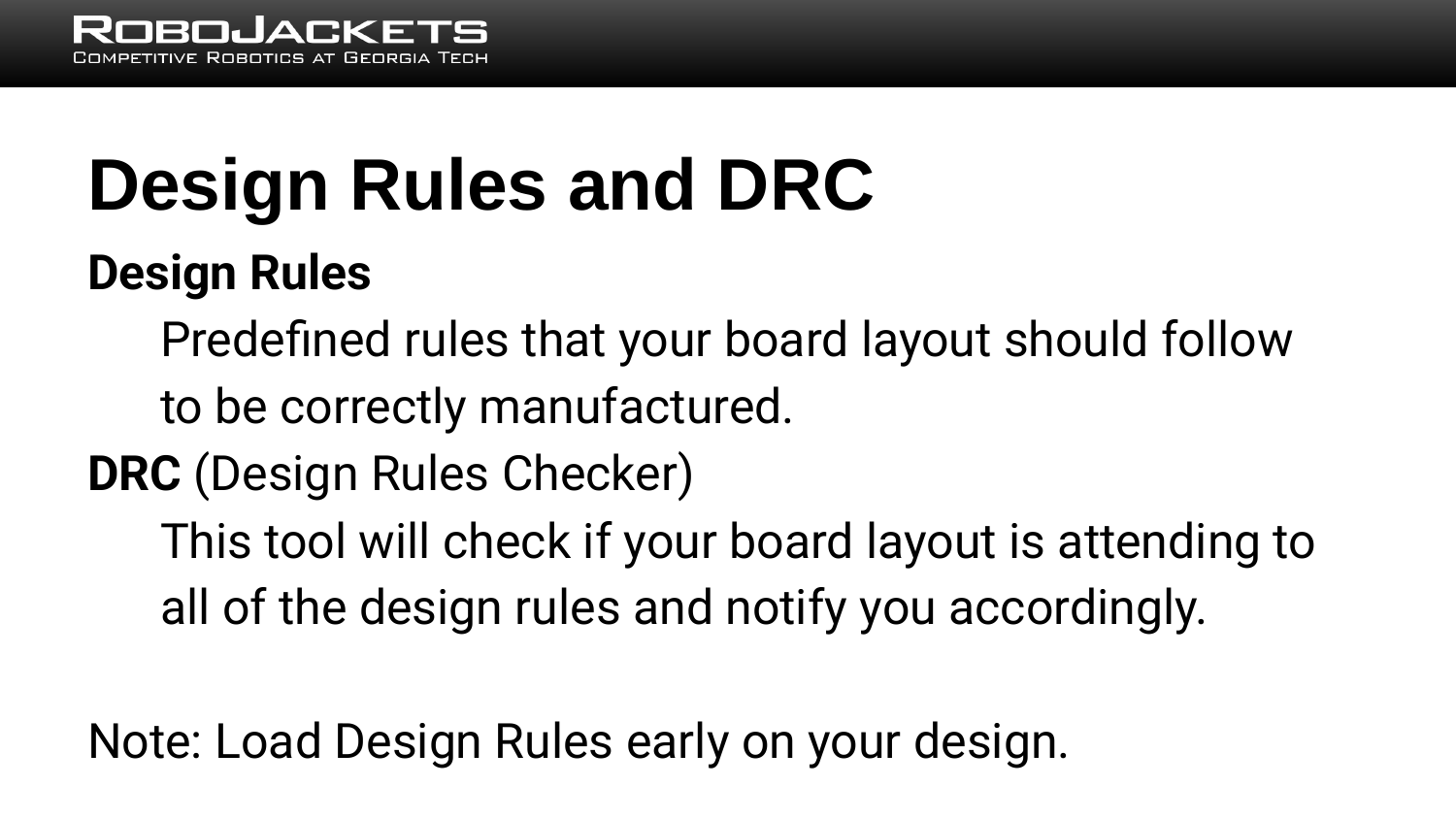

# Design Rules and DRC
Design Rules
Predefined rules that your board layout should follow to be correctly manufactured.
DRC (Design Rules Checker)
This tool will check if your board layout is attending to all of the design rules and notify you accordingly.

Note: Load Design Rules early on your design.